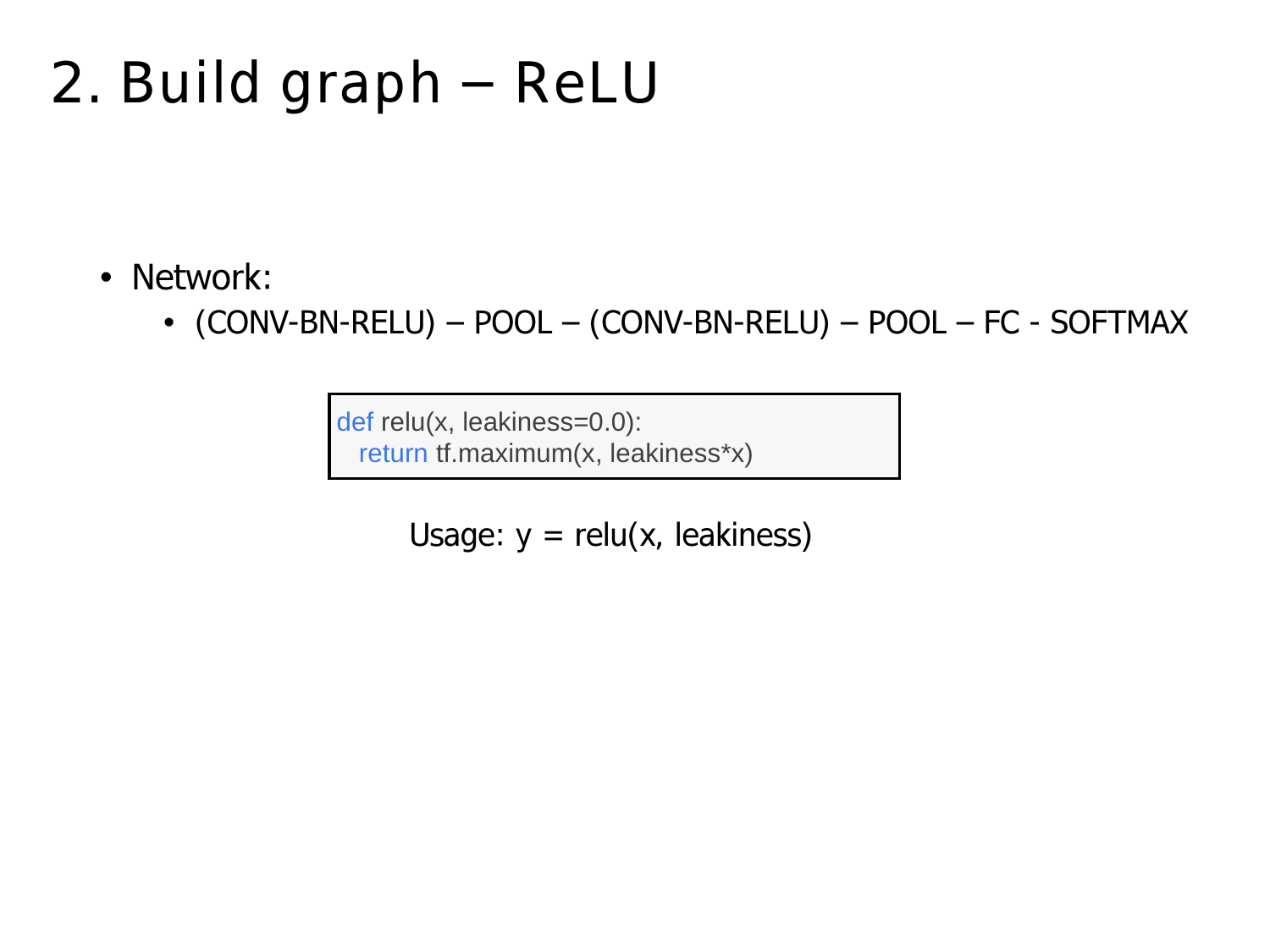

# 2. Build graph – ReLU
Network:
(CONV-BN-RELU) – POOL – (CONV-BN-RELU) – POOL – FC - SOFTMAX

 def relu(x, leakiness=0.0):
    return tf.maximum(x, leakiness*x)
Usage: y = relu(x, leakiness)